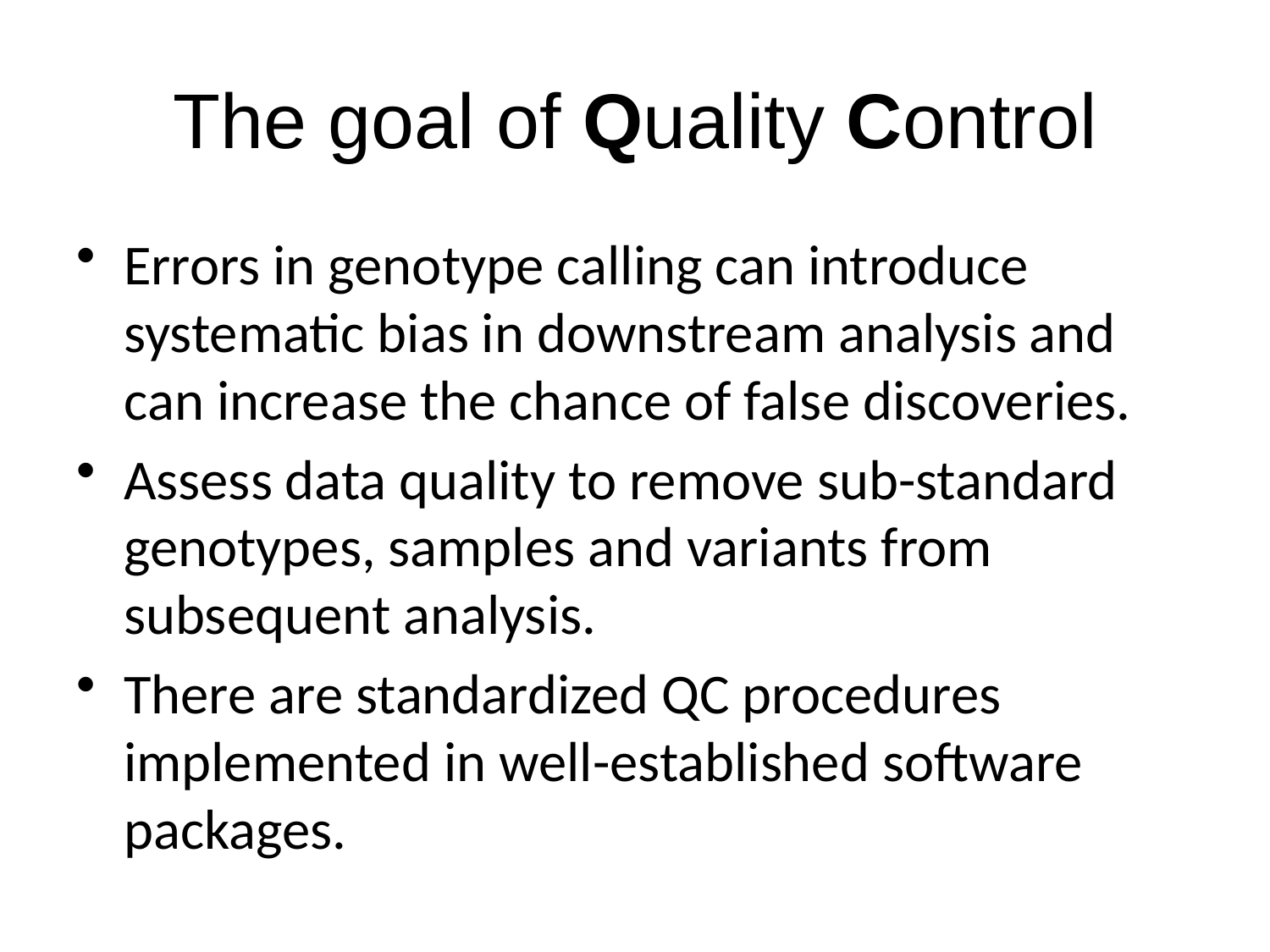

# The goal of Quality Control
Errors in genotype calling can introduce systematic bias in downstream analysis and can increase the chance of false discoveries.
Assess data quality to remove sub-standard genotypes, samples and variants from subsequent analysis.
There are standardized QC procedures implemented in well-established software packages.